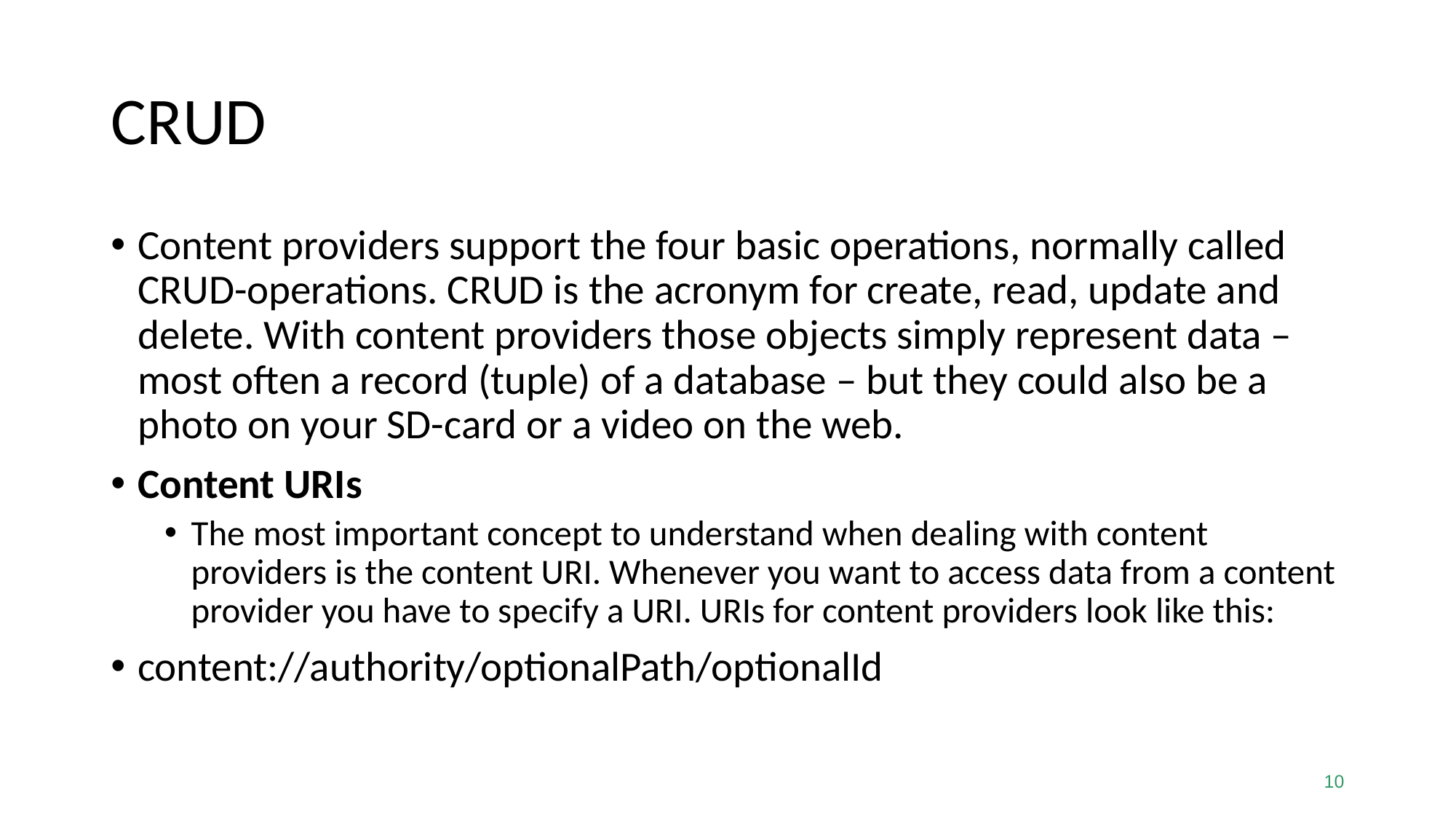

# CRUD
Content providers support the four basic operations, normally called CRUD-operations. CRUD is the acronym for create, read, update and delete. With content providers those objects simply represent data – most often a record (tuple) of a database – but they could also be a photo on your SD-card or a video on the web.
Content URIs
The most important concept to understand when dealing with content providers is the content URI. Whenever you want to access data from a content provider you have to specify a URI. URIs for content providers look like this:
content://authority/optionalPath/optionalId
10